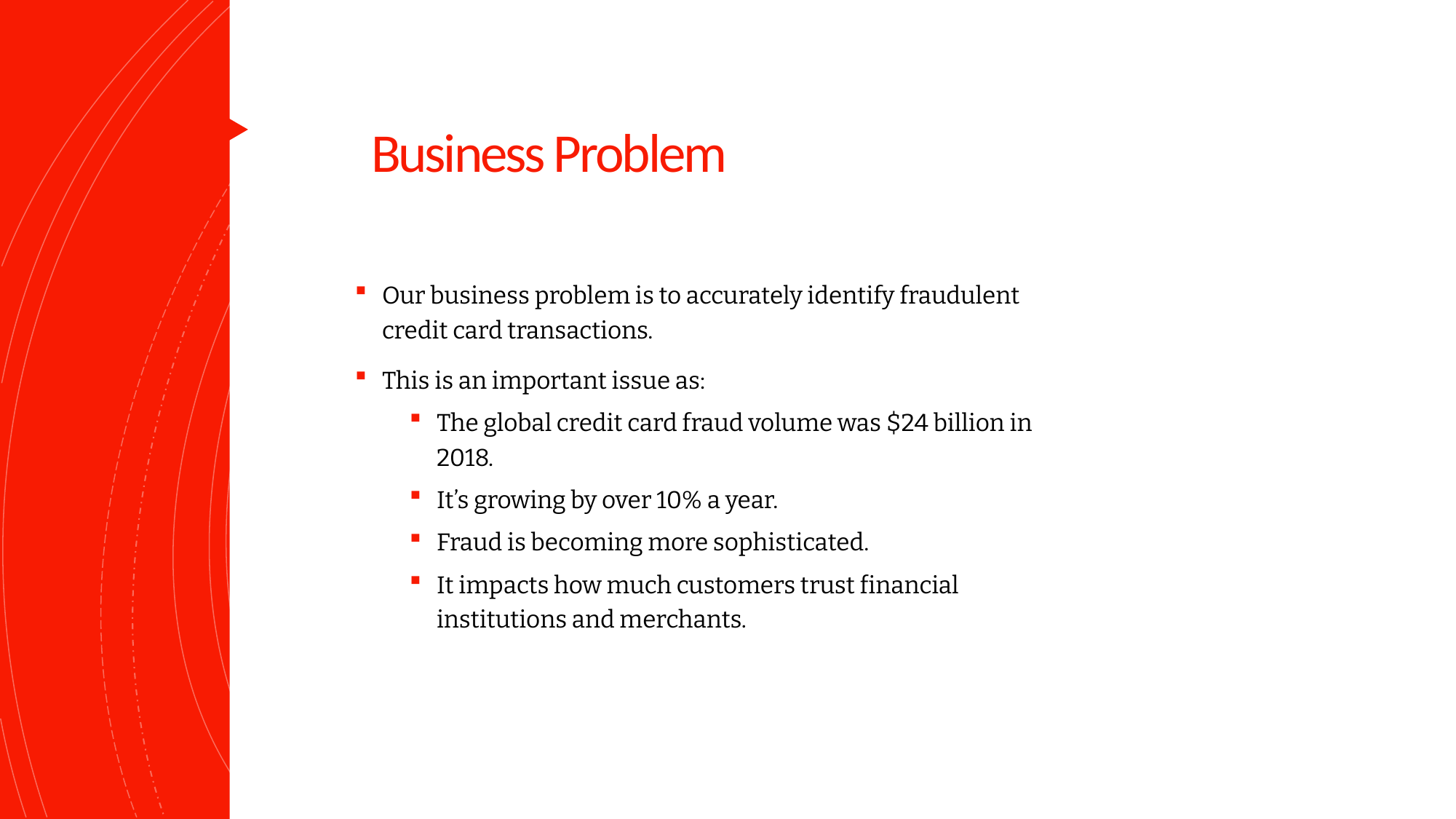

# Business Problem

Our business problem is to accurately identify fraudulent credit card transactions.
This is an important issue as:
The global credit card fraud volume was $24 billion in 2018.
It’s growing by over 10% a year.
Fraud is becoming more sophisticated.
It impacts how much customers trust financial institutions and merchants.